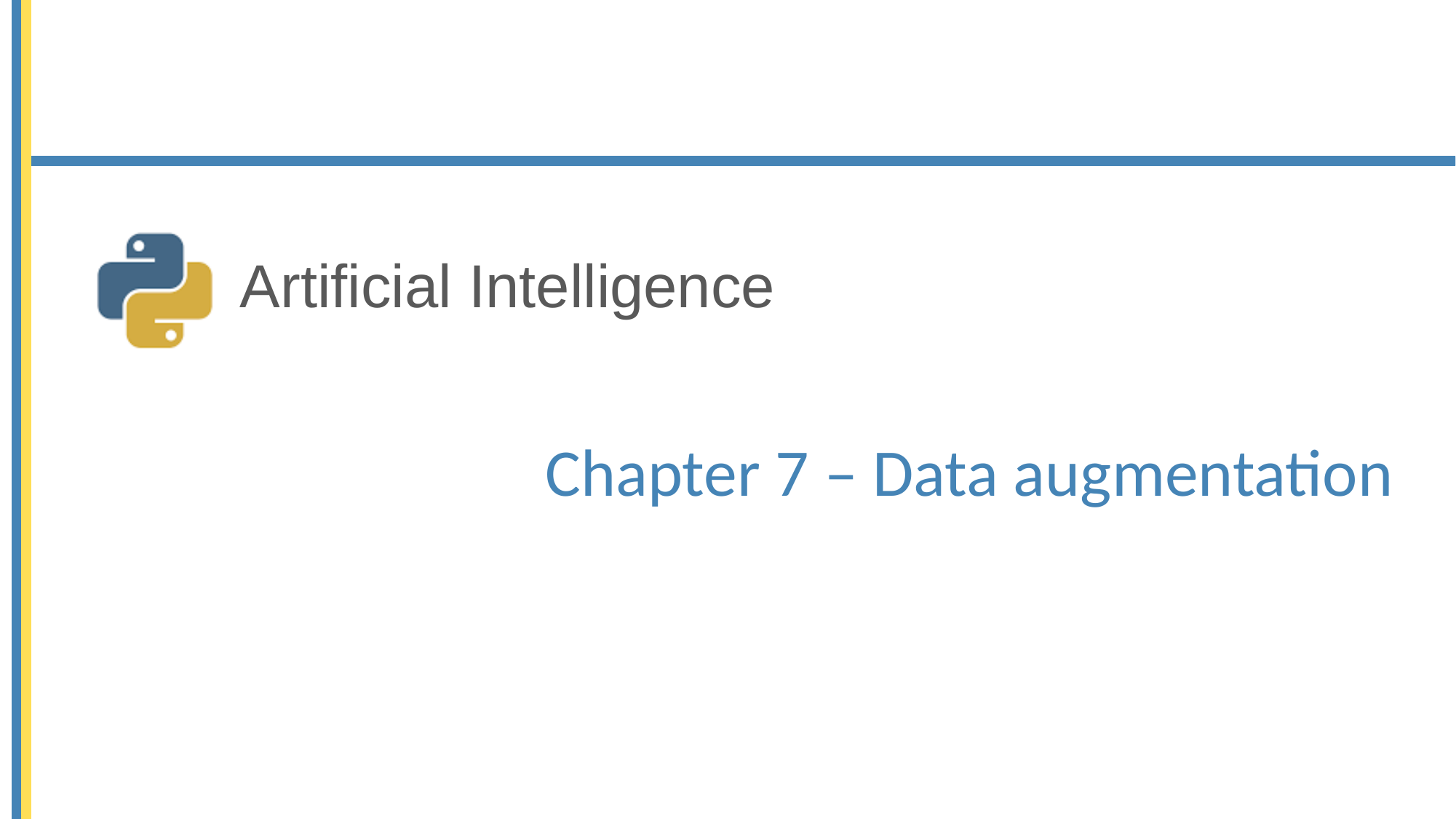

Artificial Intelligence
# Chapter 7 – Data augmentation